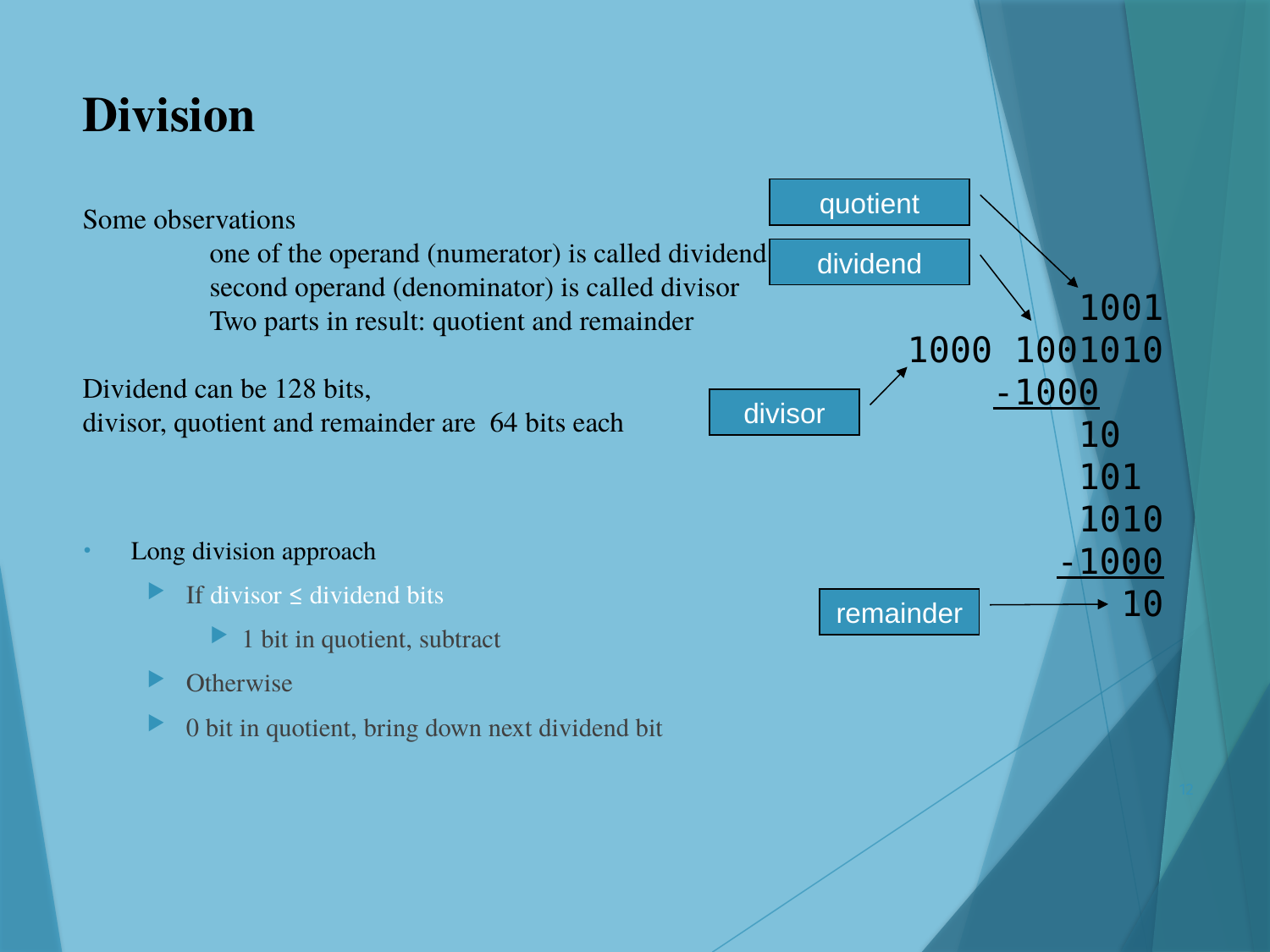

Division

Some observations
	one of the operand (numerator) is called dividend
	second operand (denominator) is called divisor
	Two parts in result: quotient and remainder

Dividend can be 128 bits,
divisor, quotient and remainder are  64 bits each

quotient
dividend
        1001
1000 1001010
    -1000
        10
        101
        1010
       -1000
          10
divisor
remainder
Long division approach
If divisor ≤ dividend bits
1 bit in quotient, subtract
Otherwise
0 bit in quotient, bring down next dividend bit
12